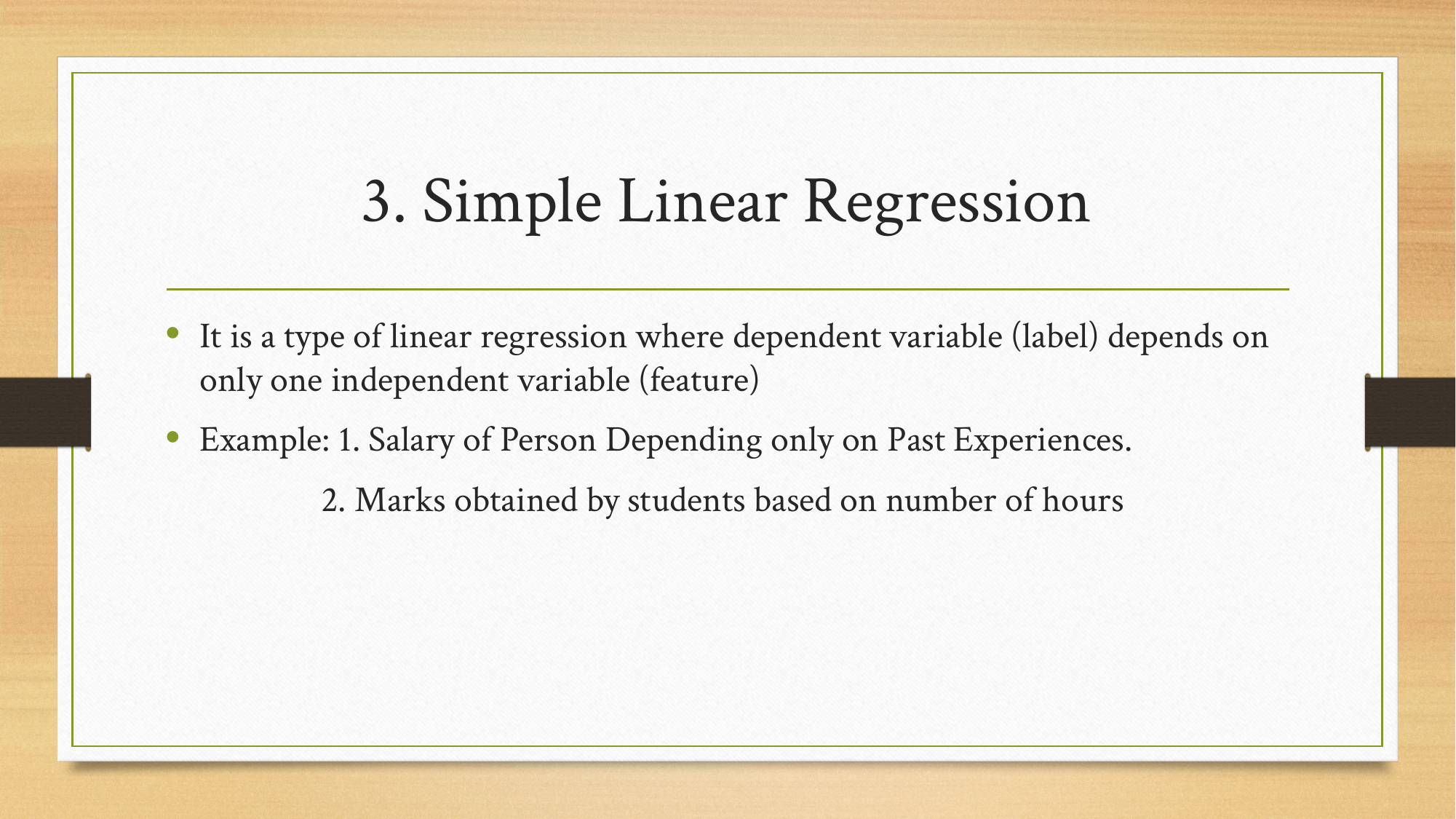

# 3. Simple Linear Regression
It is a type of linear regression where dependent variable (label) depends on only one independent variable (feature)
Example: 1. Salary of Person Depending only on Past Experiences.
                   2. Marks obtained by students based on number of hours